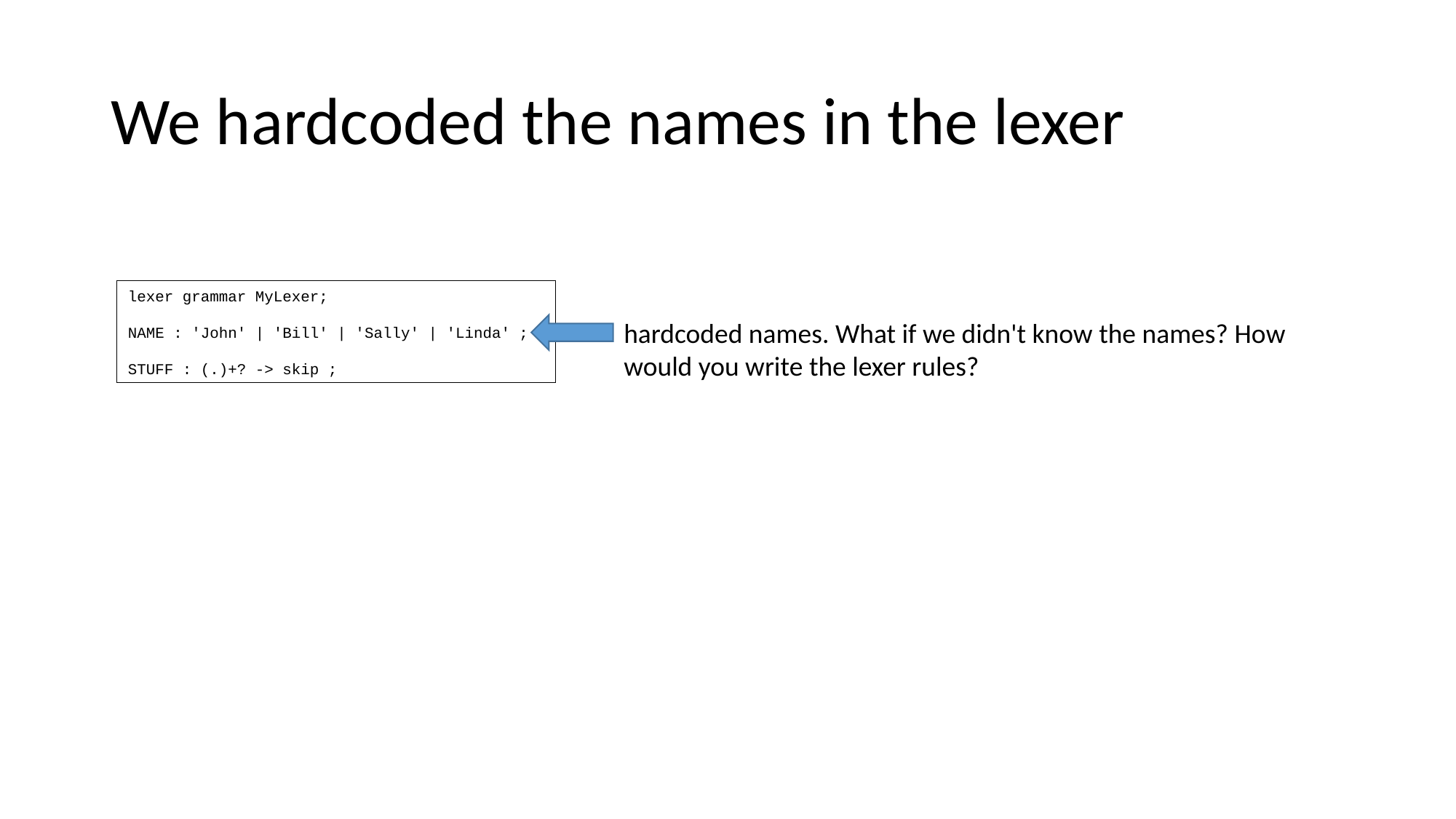

# We hardcoded the names in the lexer
lexer grammar MyLexer;

NAME : 'John' | 'Bill' | 'Sally' | 'Linda' ;

STUFF : (.)+? -> skip ;
hardcoded names. What if we didn't know the names? How would you write the lexer rules?